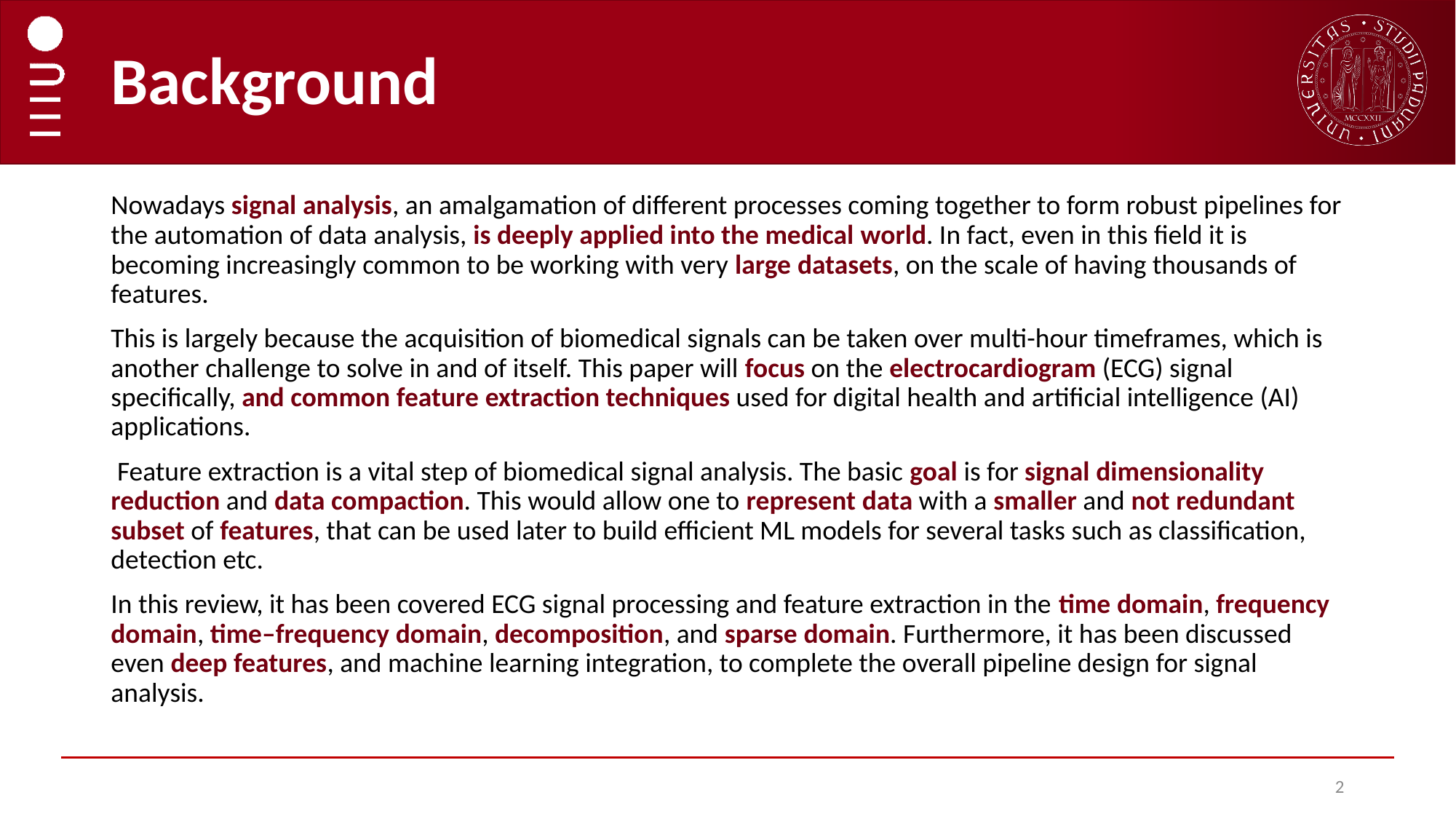

# Background
Nowadays signal analysis, an amalgamation of different processes coming together to form robust pipelines for the automation of data analysis, is deeply applied into the medical world. In fact, even in this field it is becoming increasingly common to be working with very large datasets, on the scale of having thousands of features.
This is largely because the acquisition of biomedical signals can be taken over multi-hour timeframes, which is another challenge to solve in and of itself. This paper will focus on the electrocardiogram (ECG) signal specifically, and common feature extraction techniques used for digital health and artificial intelligence (AI) applications.
 Feature extraction is a vital step of biomedical signal analysis. The basic goal is for signal dimensionality reduction and data compaction. This would allow one to represent data with a smaller and not redundant subset of features, that can be used later to build efficient ML models for several tasks such as classification, detection etc.
In this review, it has been covered ECG signal processing and feature extraction in the time domain, frequency domain, time–frequency domain, decomposition, and sparse domain. Furthermore, it has been discussed even deep features, and machine learning integration, to complete the overall pipeline design for signal analysis.
2